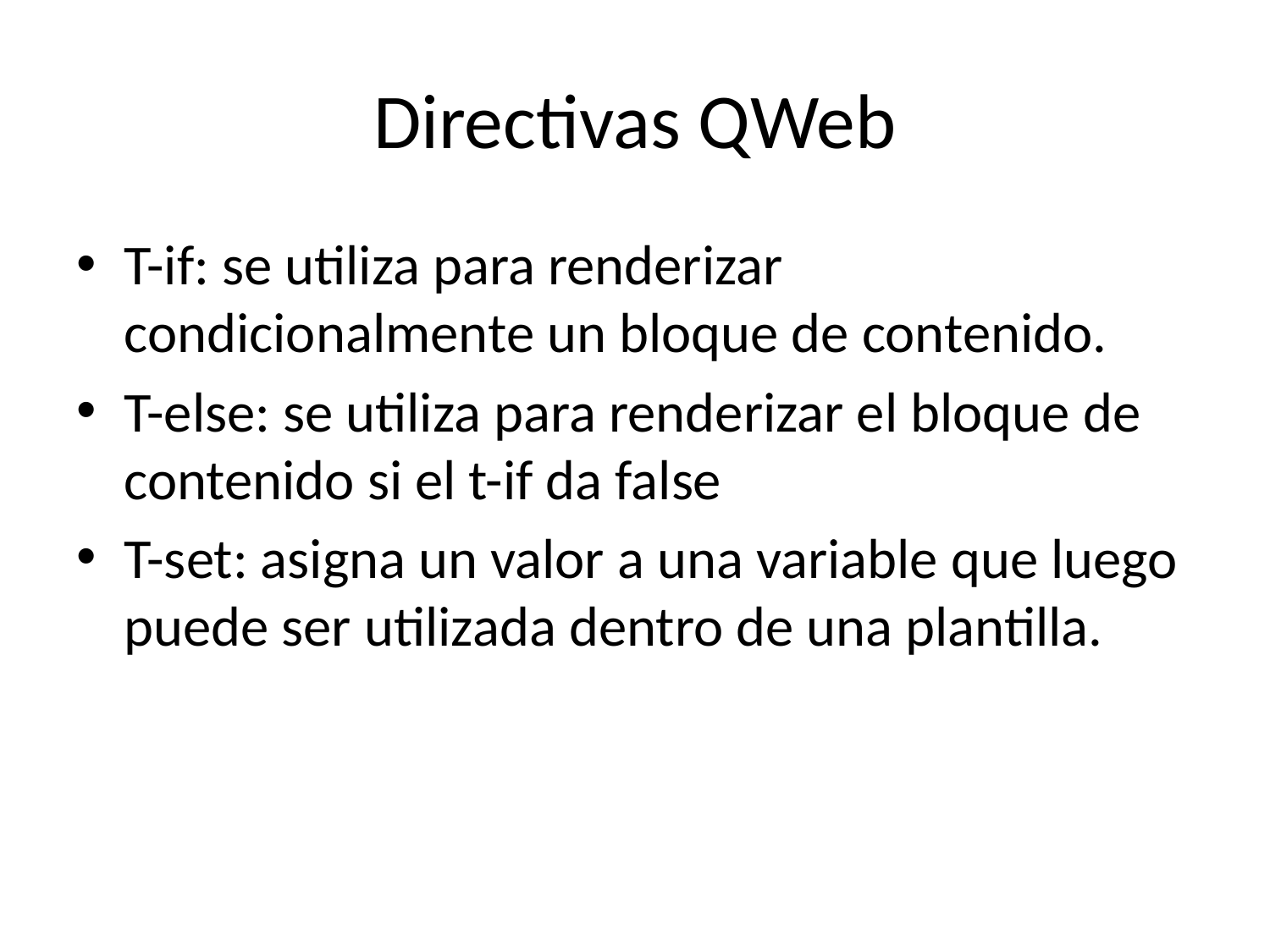

# Directivas QWeb
T-if: se utiliza para renderizar condicionalmente un bloque de contenido.
T-else: se utiliza para renderizar el bloque de contenido si el t-if da false
T-set: asigna un valor a una variable que luego puede ser utilizada dentro de una plantilla.